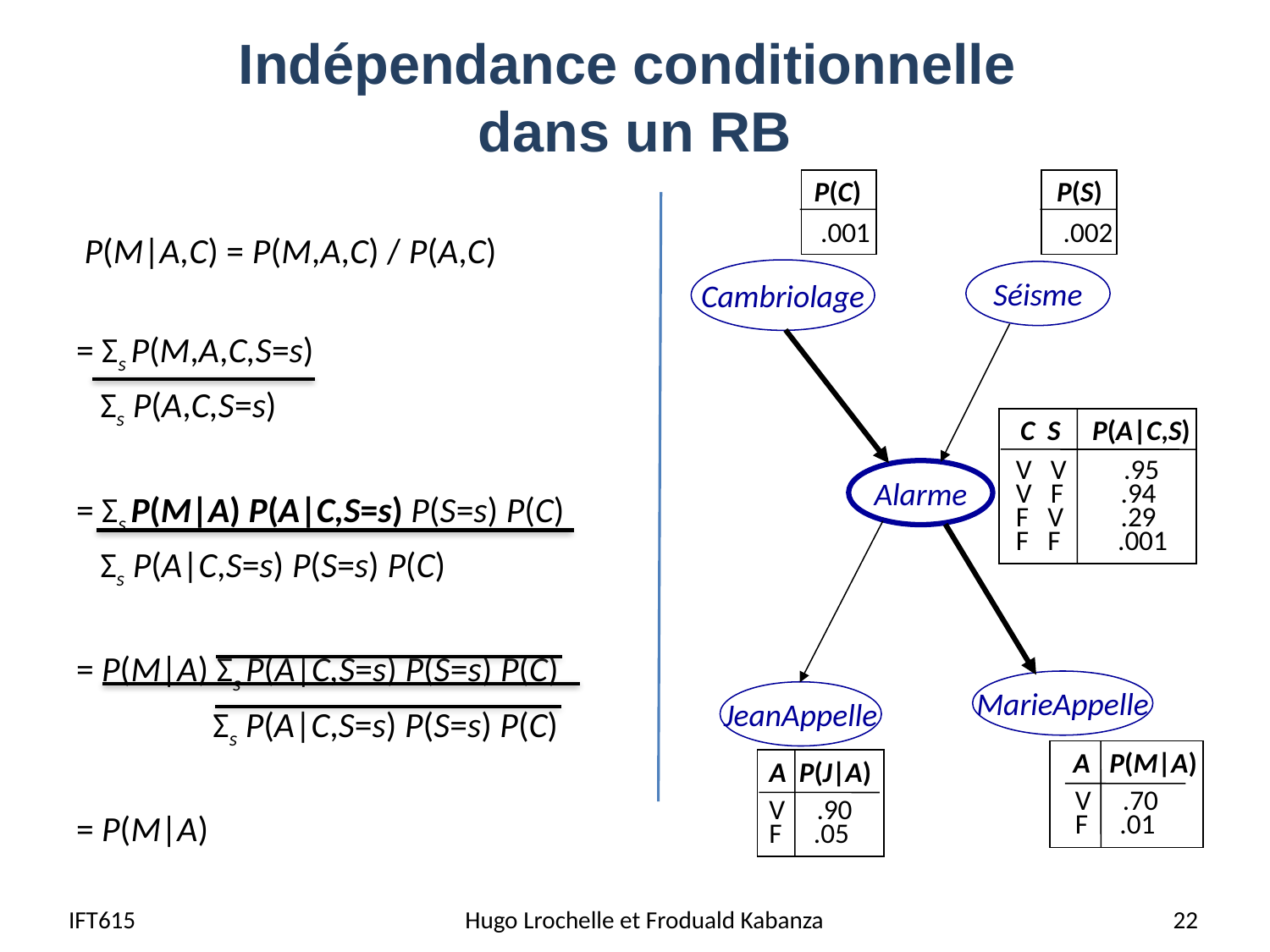

# Indépendance conditionnelle dans un RB
P(C)
 .001

P(S)
 .002

Cambriolage
Séisme

C  S     P(A|C,S)

V   V         .95
V   F         .94
F   V         .29
F   F         .001
Alarme

MarieAppelle
JeanAppelle
A   P(M|A)

V     .70
F     .01
A  P(J|A)

V     .90
F     .05

 P(M|A,C) = P(M,A,C) / P(A,C)

= Σs P(M,A,C,S=s)
   Σs P(A,C,S=s)

= Σs P(M|A) P(A|C,S=s) P(S=s) P(C)
   Σs P(A|C,S=s) P(S=s) P(C)

= P(M|A) Σs P(A|C,S=s) P(S=s) P(C)
                 Σs P(A|C,S=s) P(S=s) P(C)

= P(M|A)
IFT615
 Hugo Lrochelle et Froduald Kabanza
22